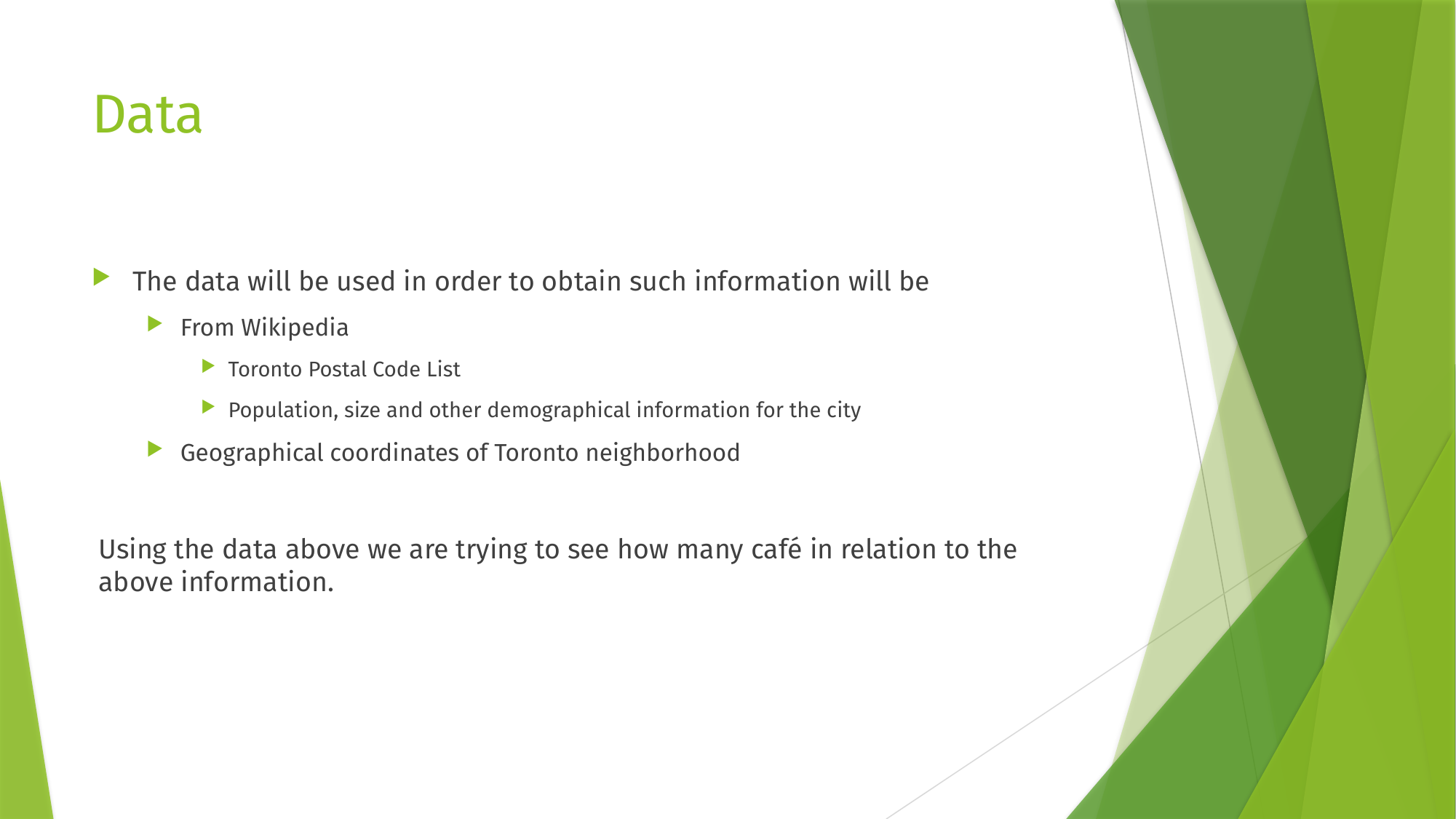

# Data
The data will be used in order to obtain such information will be
From Wikipedia
Toronto Postal Code List
Population, size and other demographical information for the city
Geographical coordinates of Toronto neighborhood

Using the data above we are trying to see how many café in relation to the above information.